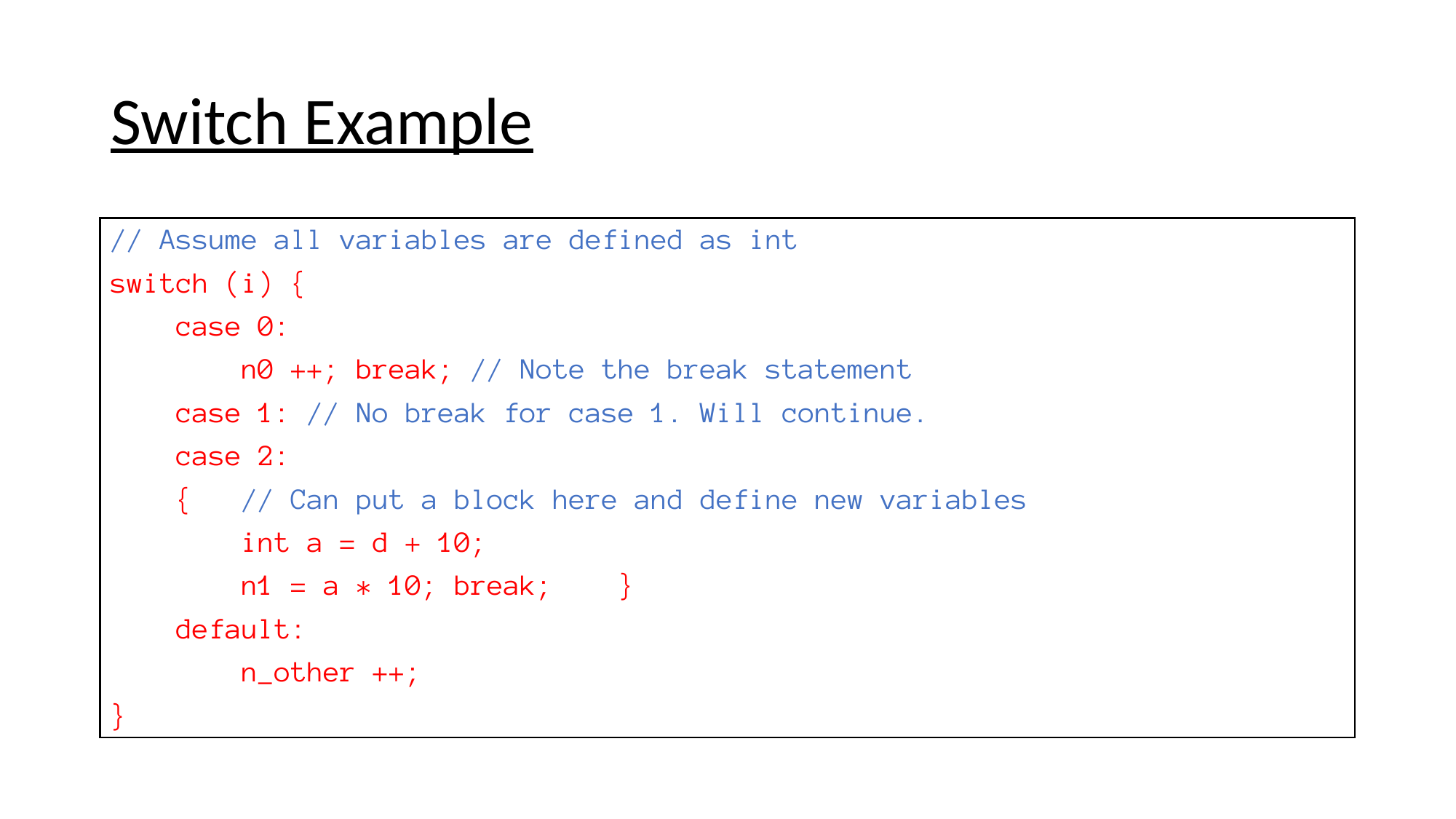

# Switch Example
// Assume all variables are defined as int
switch (i) {
    case 0:
        n0 ++; break; // Note the break statement
    case 1: // No break for case 1. Will continue.
    case 2:
    {   // Can put a block here and define new variables
        int a = d + 10;
        n1 = a * 10; break;    }
    default:
        n_other ++;
}